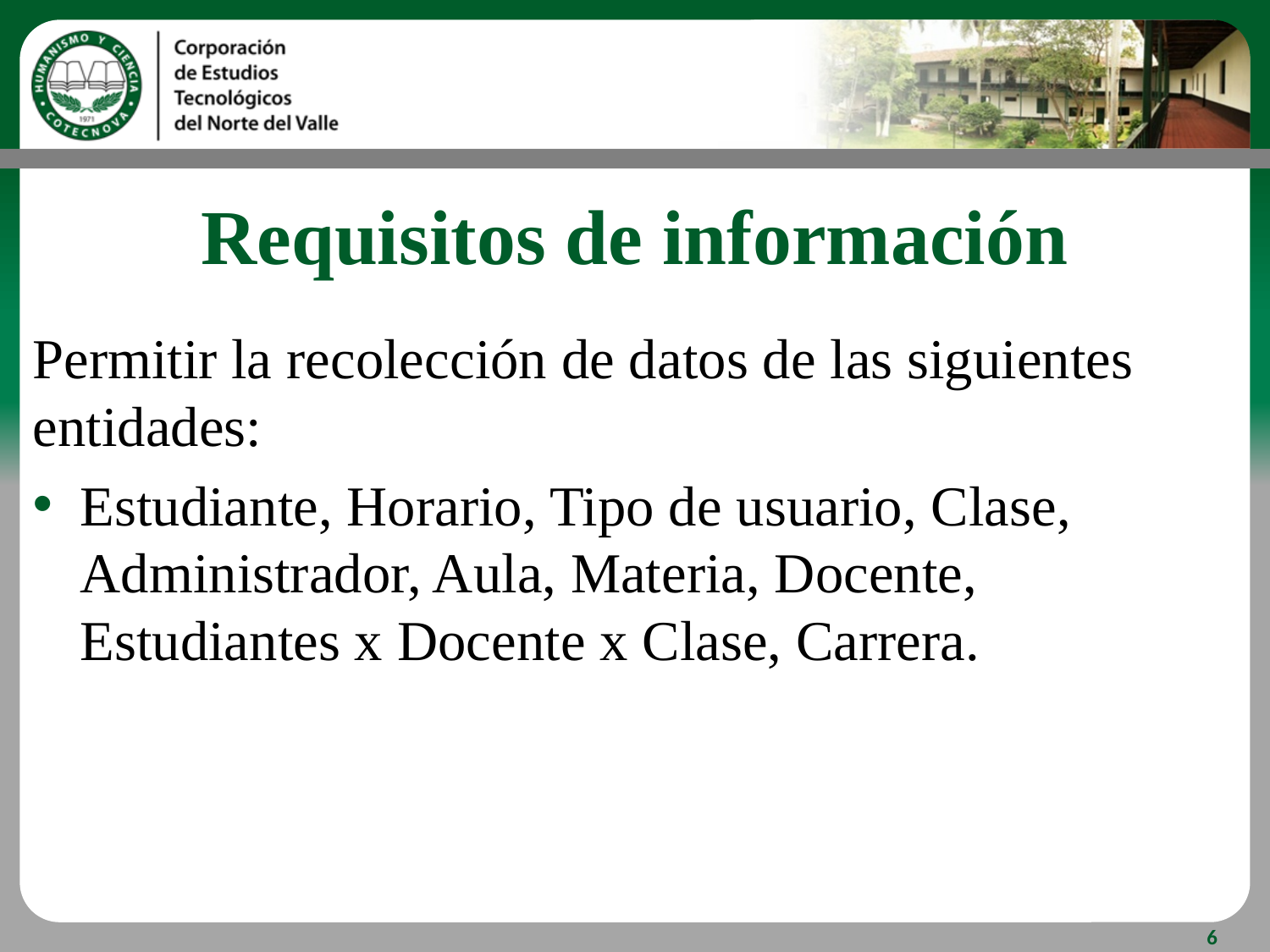

# Requisitos de información
Permitir la recolección de datos de las siguientes entidades:
Estudiante, Horario, Tipo de usuario, Clase, Administrador, Aula, Materia, Docente, Estudiantes x Docente x Clase, Carrera.
6